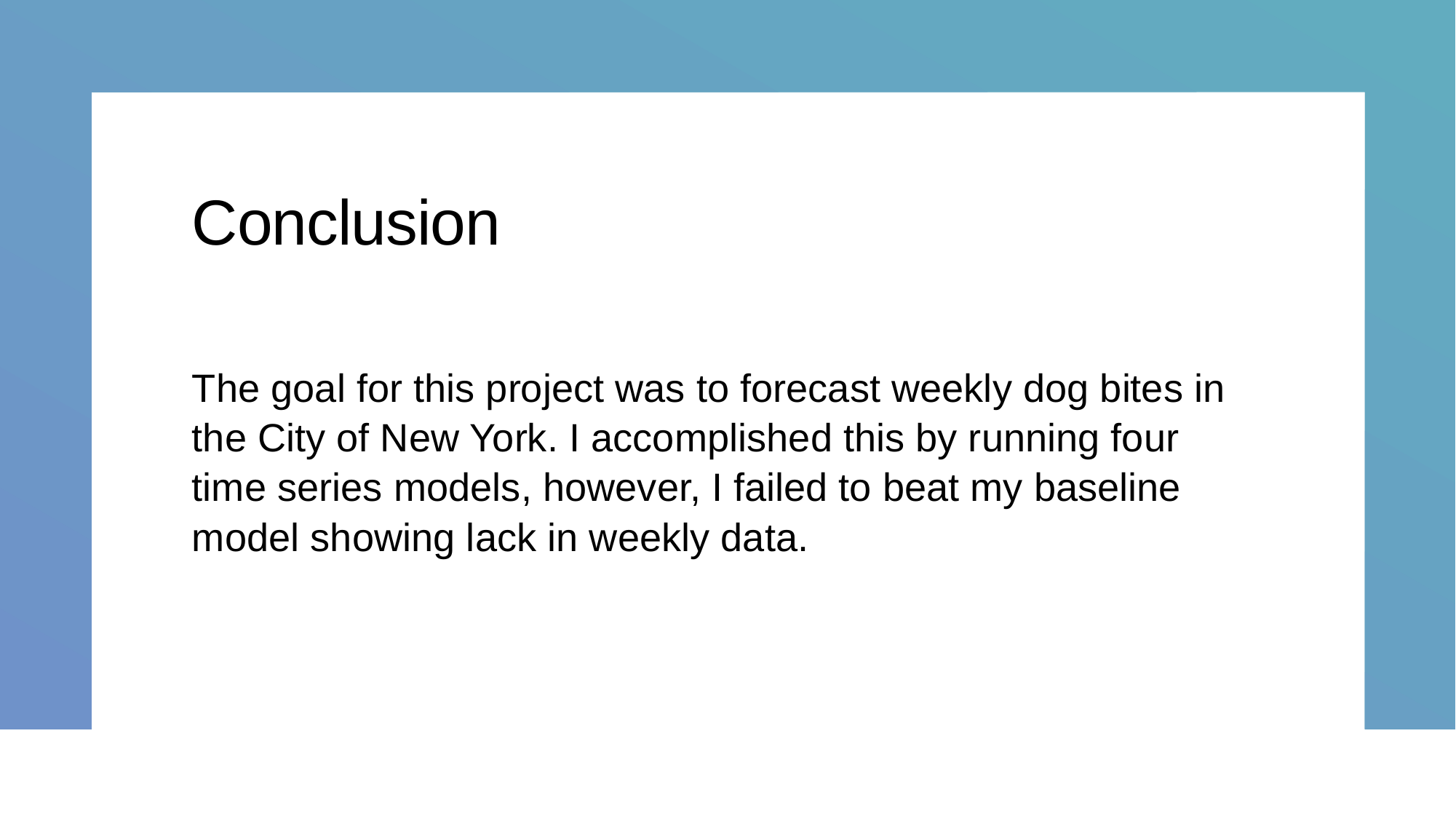

# Conclusion
The goal for this project was to forecast weekly dog bites in the City of New York. I accomplished this by running four time series models, however, I failed to beat my baseline model showing lack in weekly data.